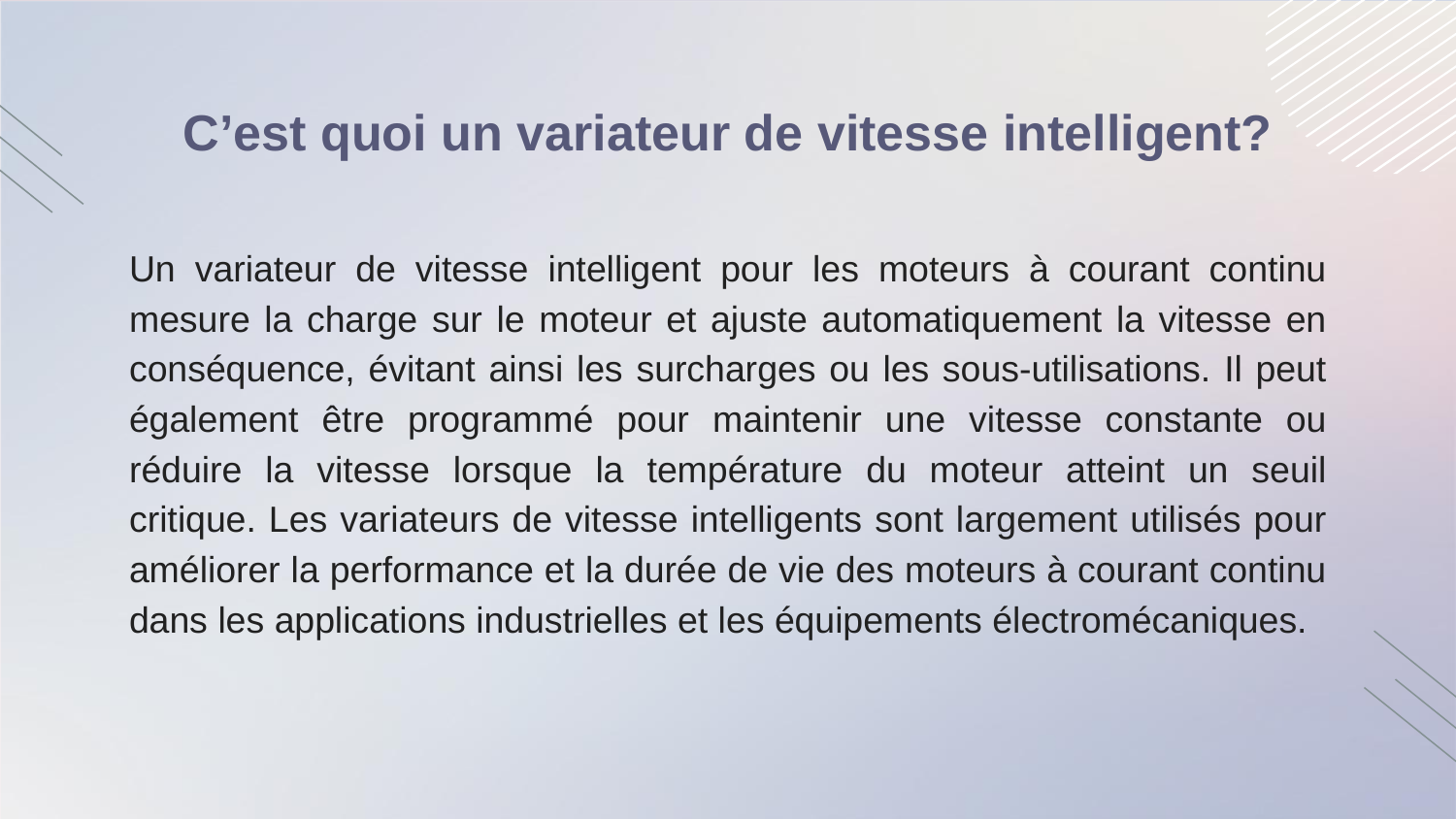

# C’est quoi un variateur de vitesse intelligent?
Un variateur de vitesse intelligent pour les moteurs à courant continu mesure la charge sur le moteur et ajuste automatiquement la vitesse en conséquence, évitant ainsi les surcharges ou les sous-utilisations. Il peut également être programmé pour maintenir une vitesse constante ou réduire la vitesse lorsque la température du moteur atteint un seuil critique. Les variateurs de vitesse intelligents sont largement utilisés pour améliorer la performance et la durée de vie des moteurs à courant continu dans les applications industrielles et les équipements électromécaniques.